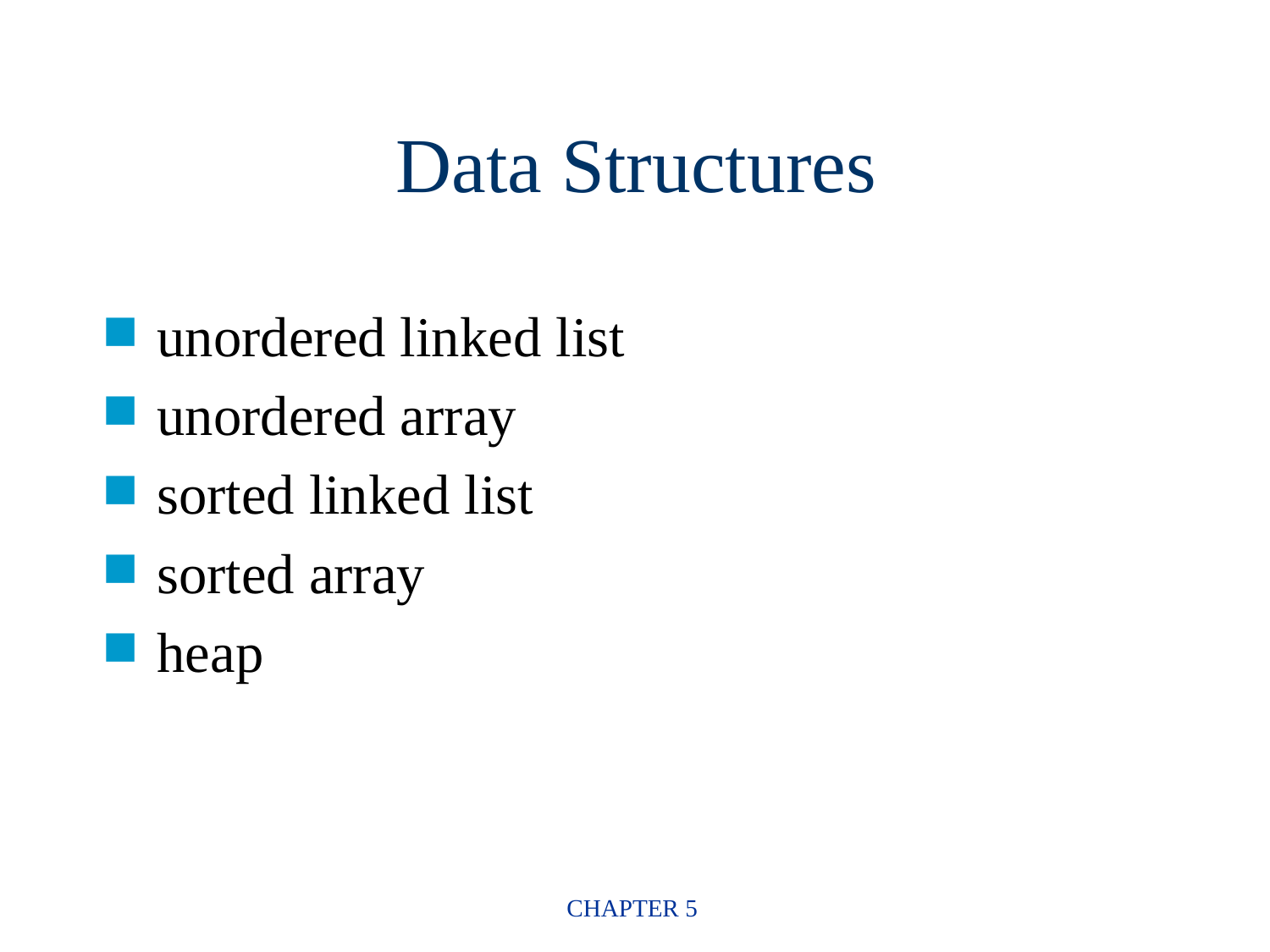

# Data Structures
unordered linked list
unordered array
sorted linked list
sorted array
heap
CHAPTER 5
52